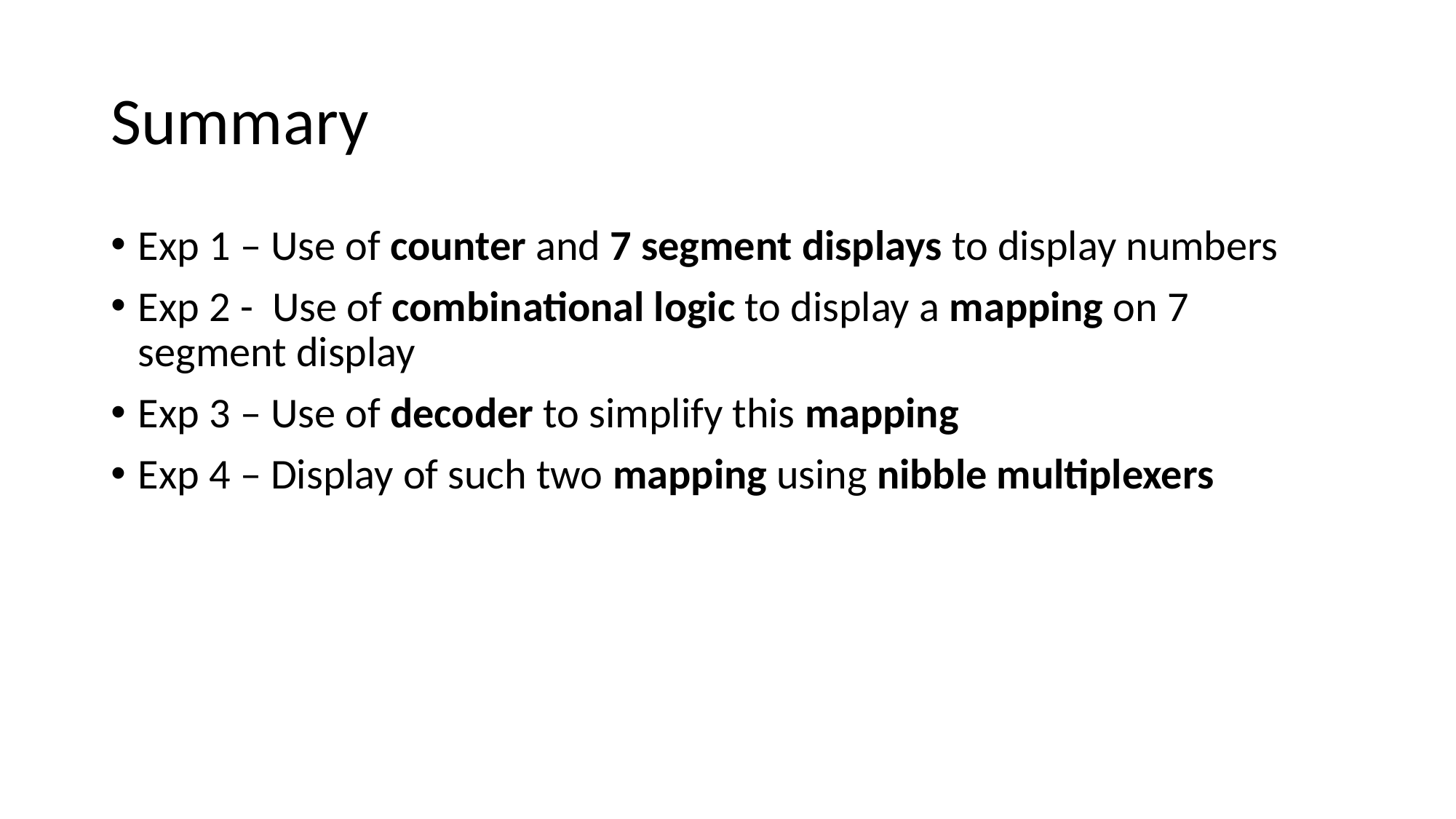

# Summary
Exp 1 – Use of counter and 7 segment displays to display numbers
Exp 2 -  Use of combinational logic to display a mapping on 7 segment display
Exp 3 – Use of decoder to simplify this mapping
Exp 4 – Display of such two mapping using nibble multiplexers